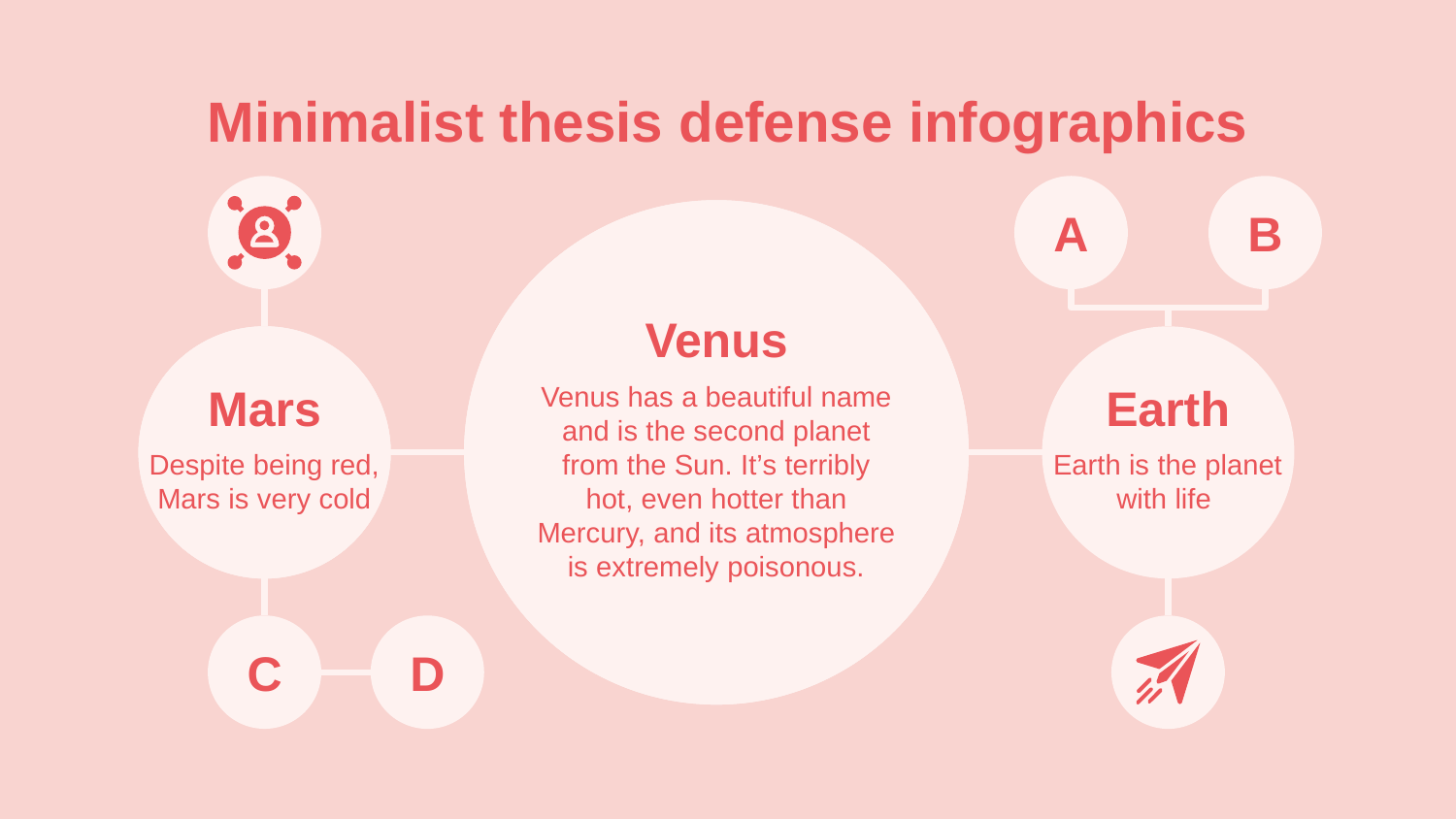

# Minimalist thesis defense infographics
A

B

Venus
Venus has a beautiful name and is the second planet from the Sun. It’s terribly hot, even hotter than Mercury, and its atmosphere is extremely poisonous.

Mars
Despite being red, Mars is very cold
Earth
Earth is the planet with life
C
D